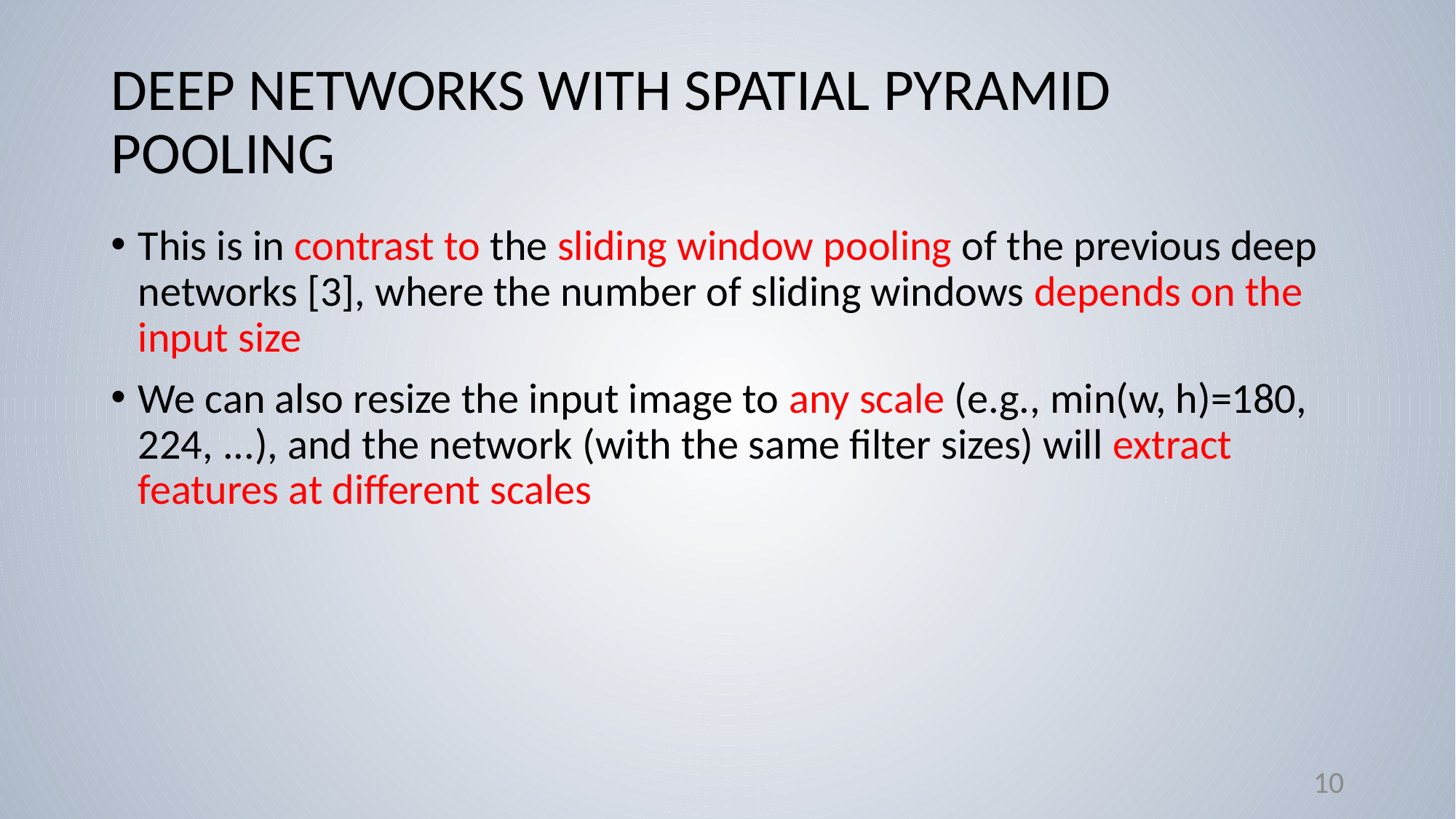

# DEEP NETWORKS WITH SPATIAL PYRAMID POOLING
This is in contrast to the sliding window pooling of the previous deep networks [3], where the number of sliding windows depends on the input size
We can also resize the input image to any scale (e.g., min(w, h)=180, 224, ...), and the network (with the same filter sizes) will extract features at different scales

10